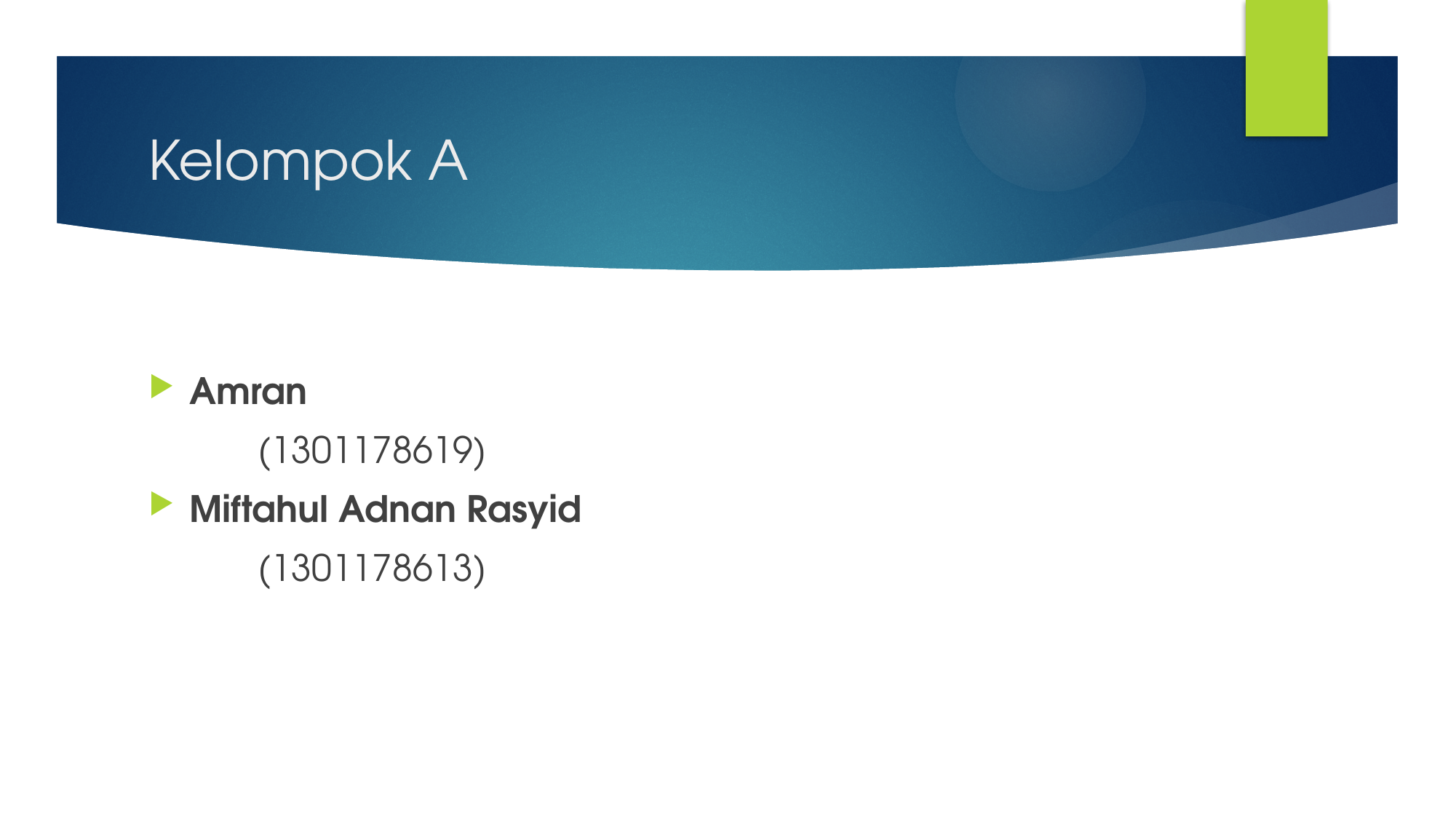

# Kelompok A

Amran
	(1301178619)
Miftahul Adnan Rasyid
	(1301178613)